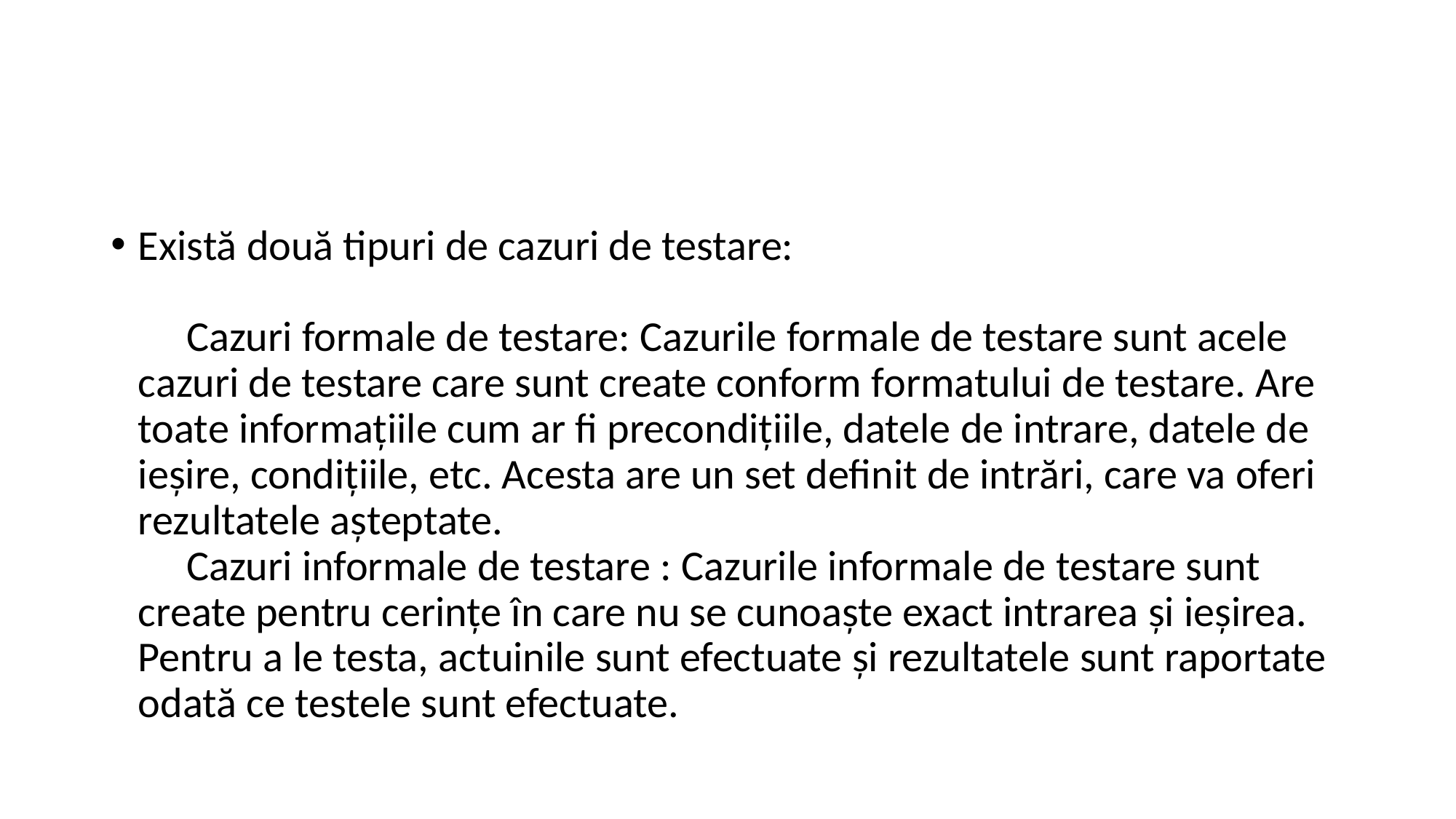

#
Există două tipuri de cazuri de testare:
     Cazuri formale de testare: Cazurile formale de testare sunt acele cazuri de testare care sunt create conform formatului de testare. Are toate informațiile cum ar fi precondițiile, datele de intrare, datele de ieșire, condițiile, etc. Acesta are un set definit de intrări, care va oferi rezultatele așteptate.
     Cazuri informale de testare : Cazurile informale de testare sunt create pentru cerințe în care nu se cunoaște exact intrarea și ieșirea. Pentru a le testa, actuinile sunt efectuate și rezultatele sunt raportate odată ce testele sunt efectuate.